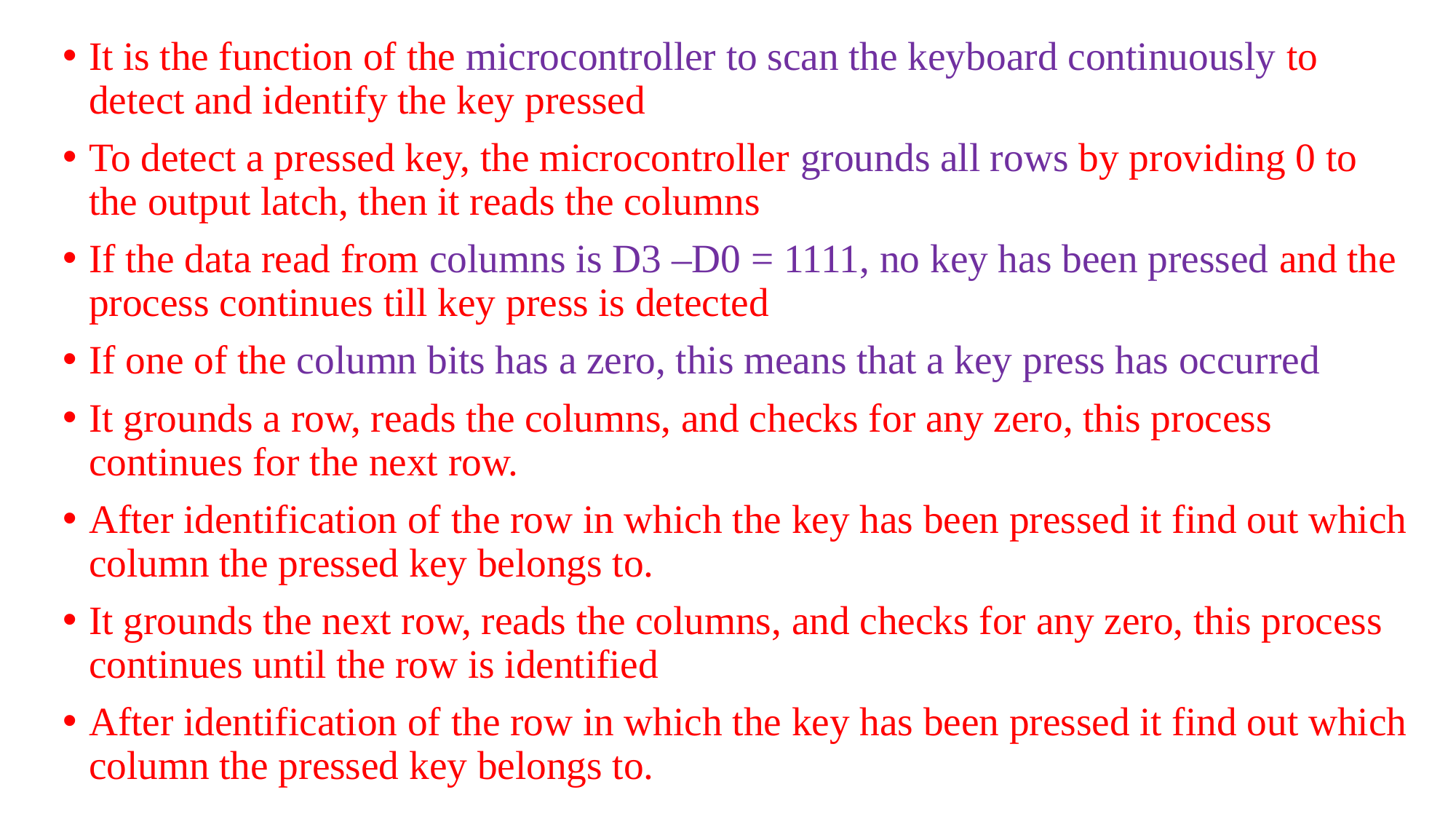

It is the function of the microcontroller to scan the keyboard continuously to detect and identify the key pressed
To detect a pressed key, the microcontroller grounds all rows by providing 0 to the output latch, then it reads the columns
If the data read from columns is D3 –D0 = 1111, no key has been pressed and the process continues till key press is detected
If one of the column bits has a zero, this means that a key press has occurred
It grounds a row, reads the columns, and checks for any zero, this process continues for the next row.
After identification of the row in which the key has been pressed it find out which column the pressed key belongs to.
It grounds the next row, reads the columns, and checks for any zero, this process continues until the row is identified
After identification of the row in which the key has been pressed it find out which column the pressed key belongs to.